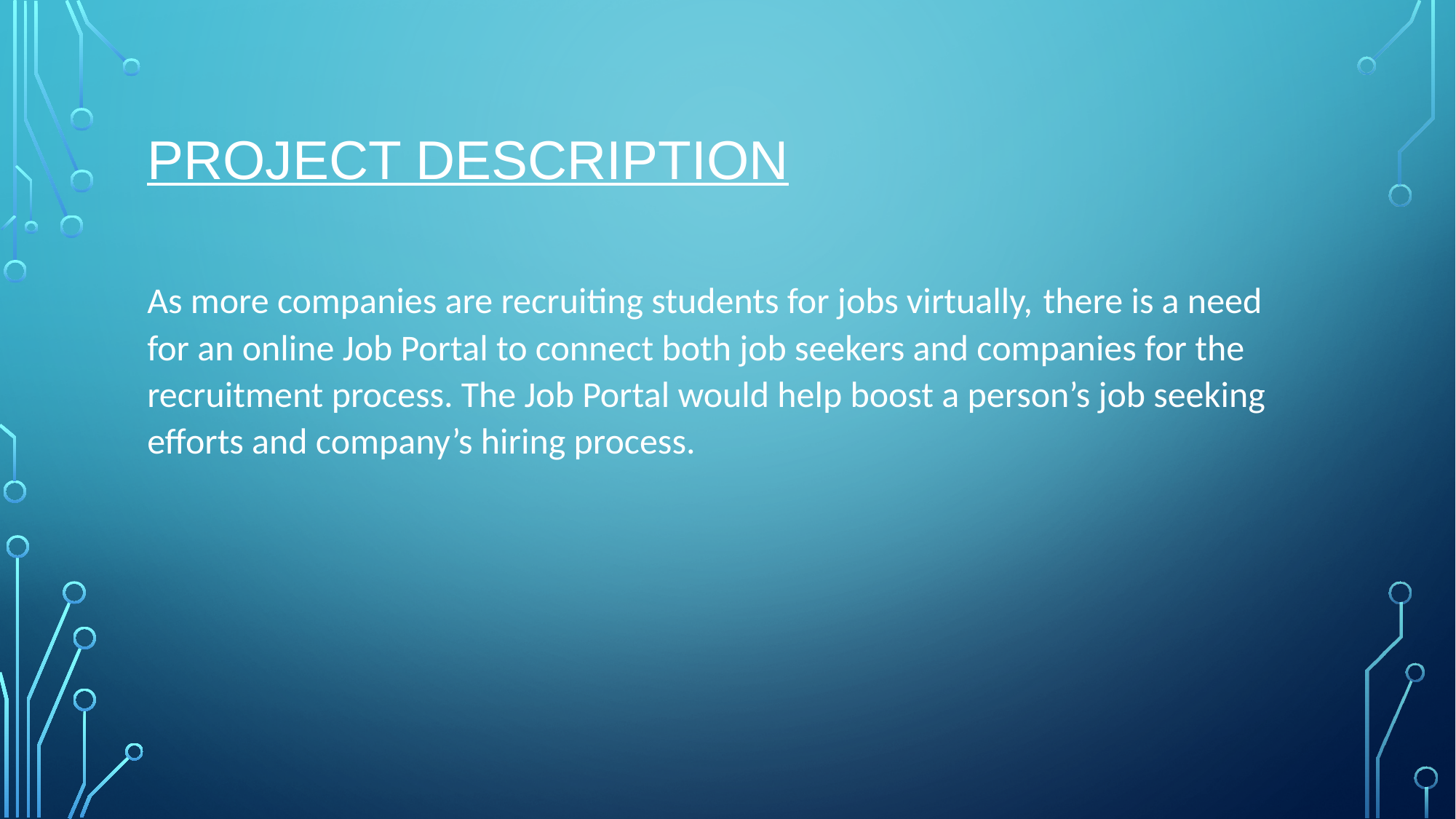

# Project Description
As more companies are recruiting students for jobs virtually, there is a need for an online Job Portal to connect both job seekers and companies for the recruitment process. The Job Portal would help boost a person’s job seeking efforts and company’s hiring process.